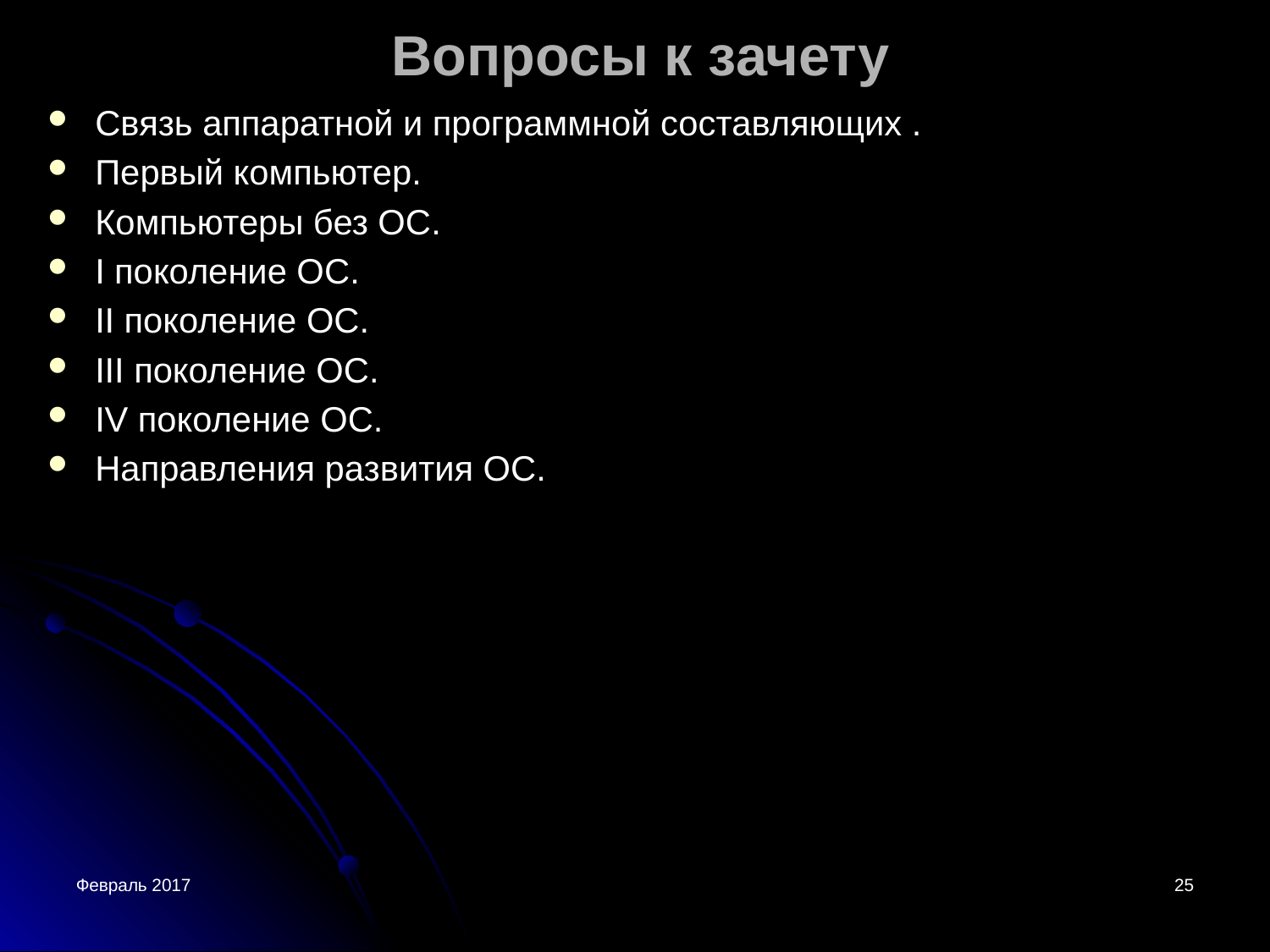

Вопросы к зачету
Связь аппаратной и программной составляющих .
Первый компьютер.
Компьютеры без ОС.
I поколение ОС.
II поколение ОС.
III поколение ОС.
IV поколение ОС.
Направления развития ОС.

Февраль 2017
25